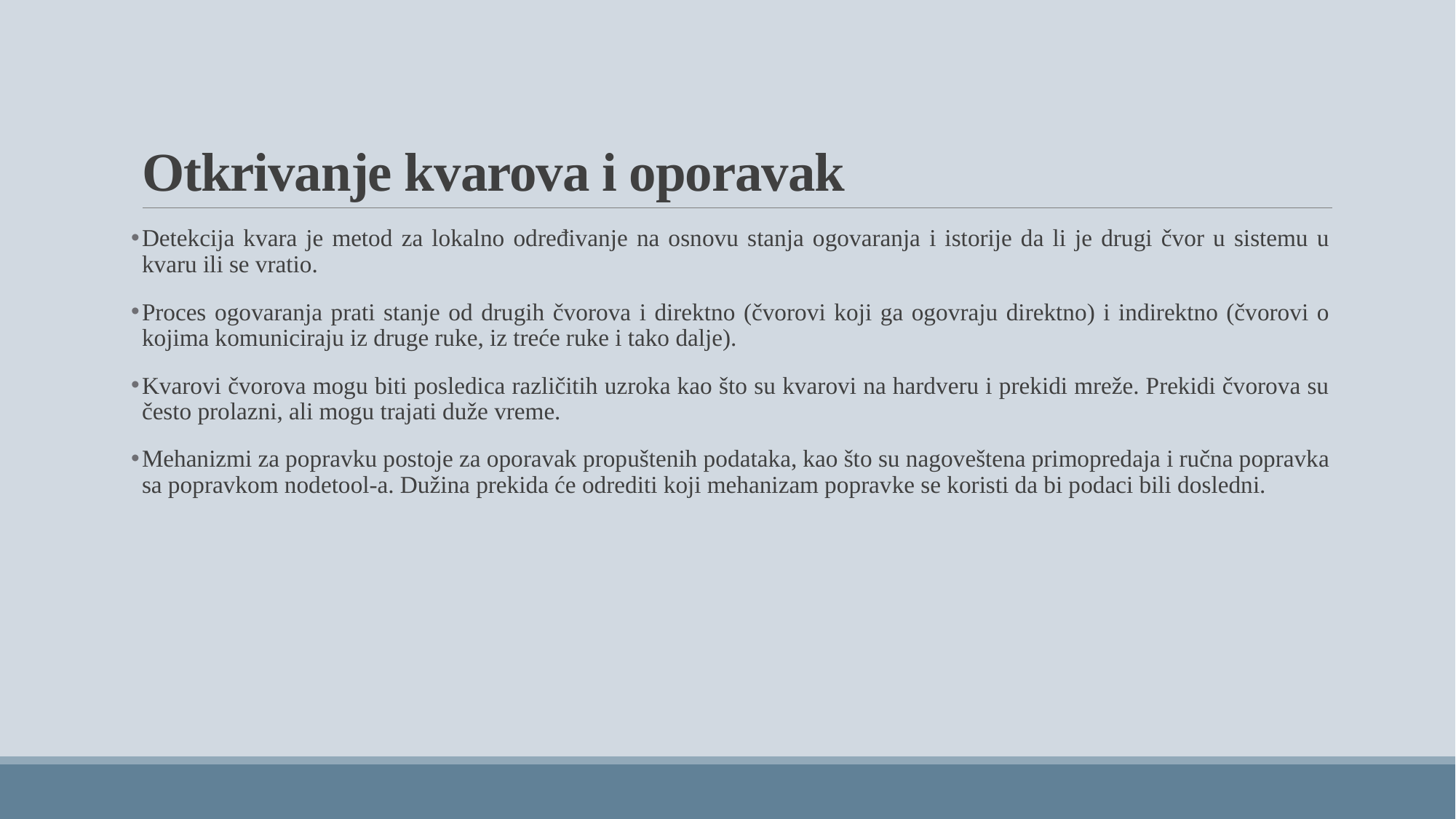

# Otkrivanje kvarova i oporavak
Detekcija kvara je metod za lokalno određivanje na osnovu stanja ogovaranja i istorije da li je drugi čvor u sistemu u kvaru ili se vratio.
Proces ogovaranja prati stanje od drugih čvorova i direktno (čvorovi koji ga ogovraju direktno) i indirektno (čvorovi o kojima komuniciraju iz druge ruke, iz treće ruke i tako dalje).
Kvarovi čvorova mogu biti posledica različitih uzroka kao što su kvarovi na hardveru i prekidi mreže. Prekidi čvorova su često prolazni, ali mogu trajati duže vreme.
Mehanizmi za popravku postoje za oporavak propuštenih podataka, kao što su nagoveštena primopredaja i ručna popravka sa popravkom nodetool-a. Dužina prekida će odrediti koji mehanizam popravke se koristi da bi podaci bili dosledni.